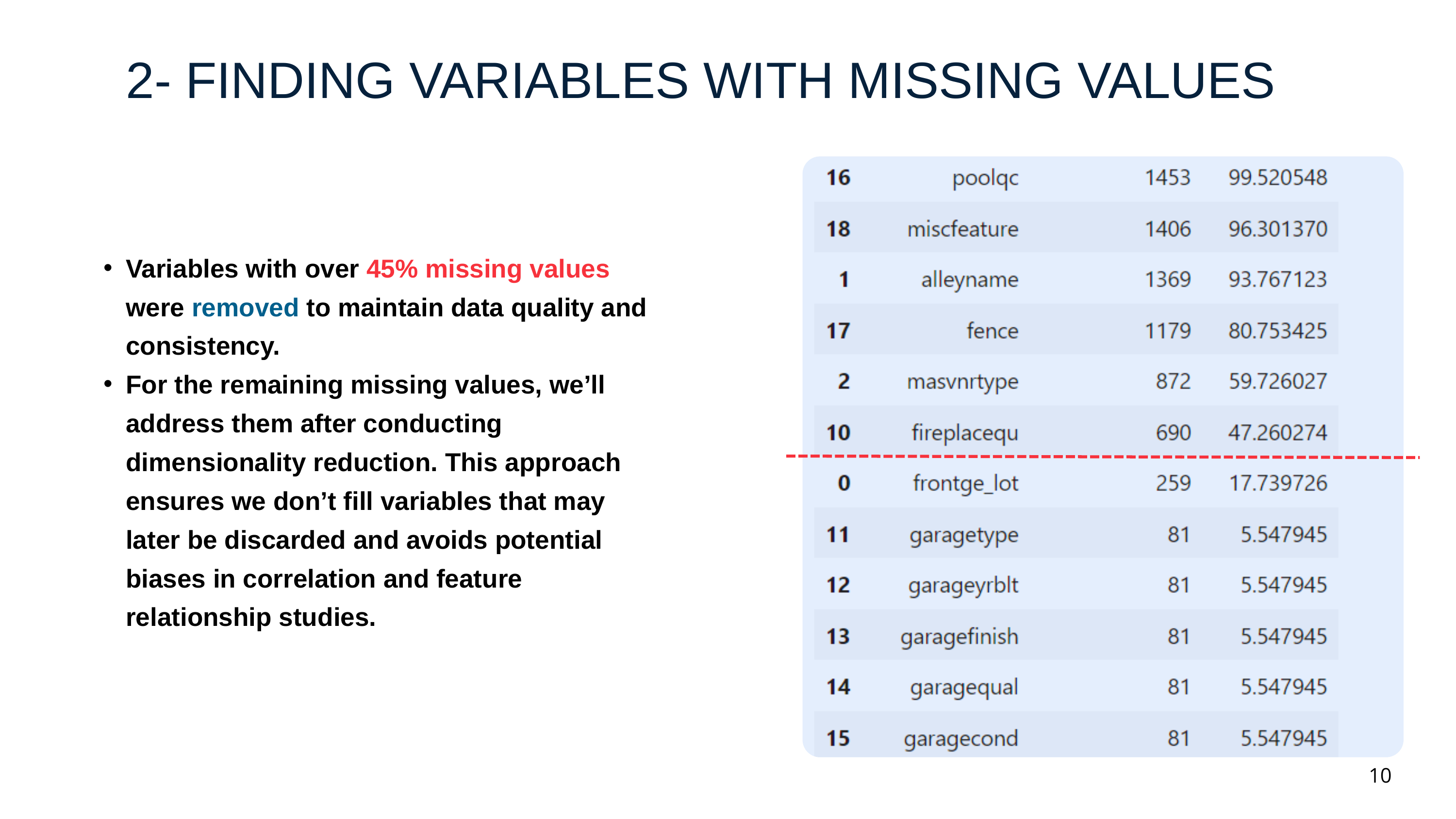

2- FINDING VARIABLES WITH MISSING VALUES

Variables with over 45% missing values were removed to maintain data quality and consistency.
For the remaining missing values, we’ll address them after conducting dimensionality reduction. This approach ensures we don’t fill variables that may later be discarded and avoids potential biases in correlation and feature relationship studies.

10